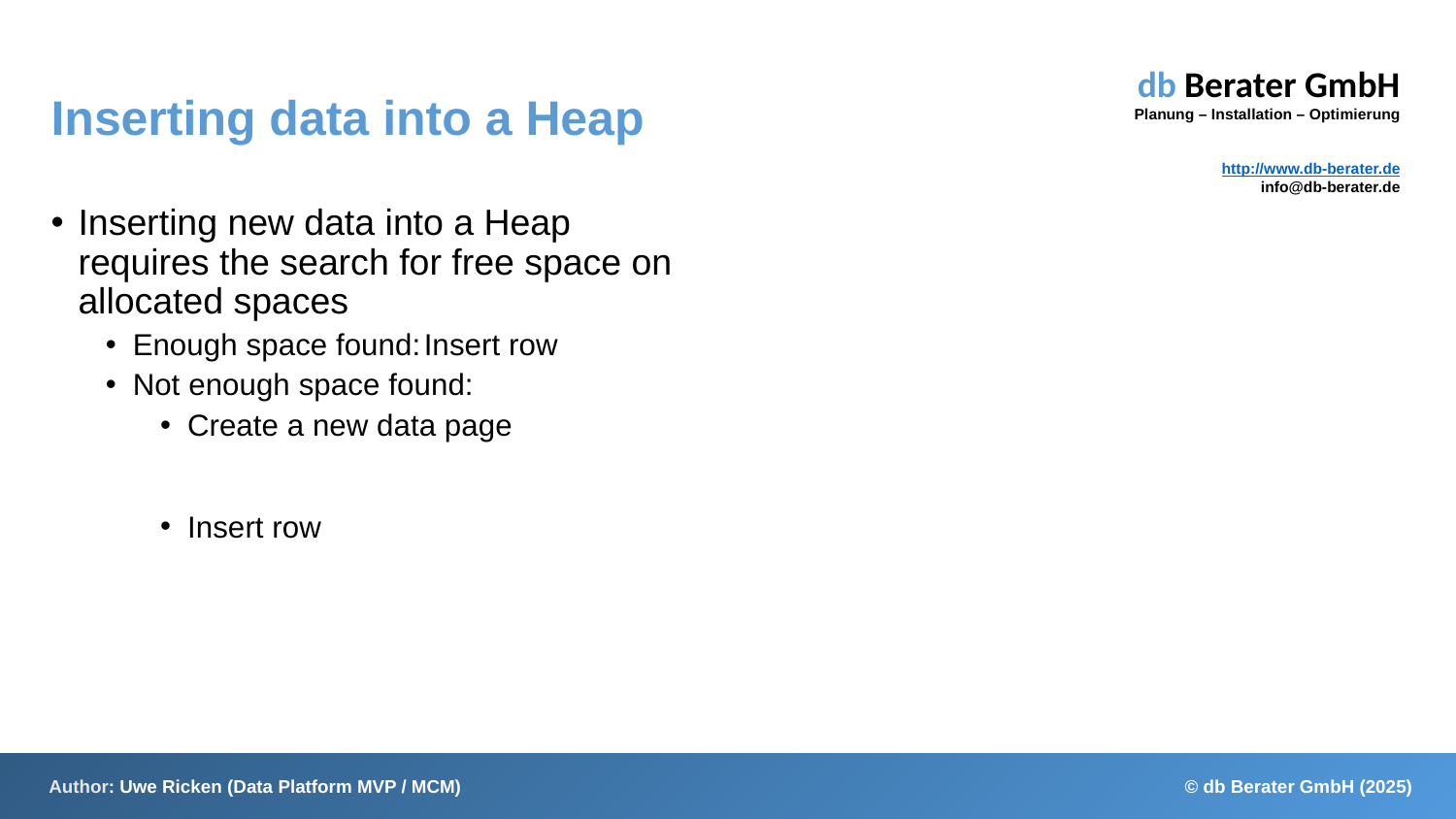

# Inserting data into a Heap
Inserting new data into a Heap requires the search for free space on allocated spaces
Enough space found:	Insert row
Not enough space found:
Create a new data page

Insert row